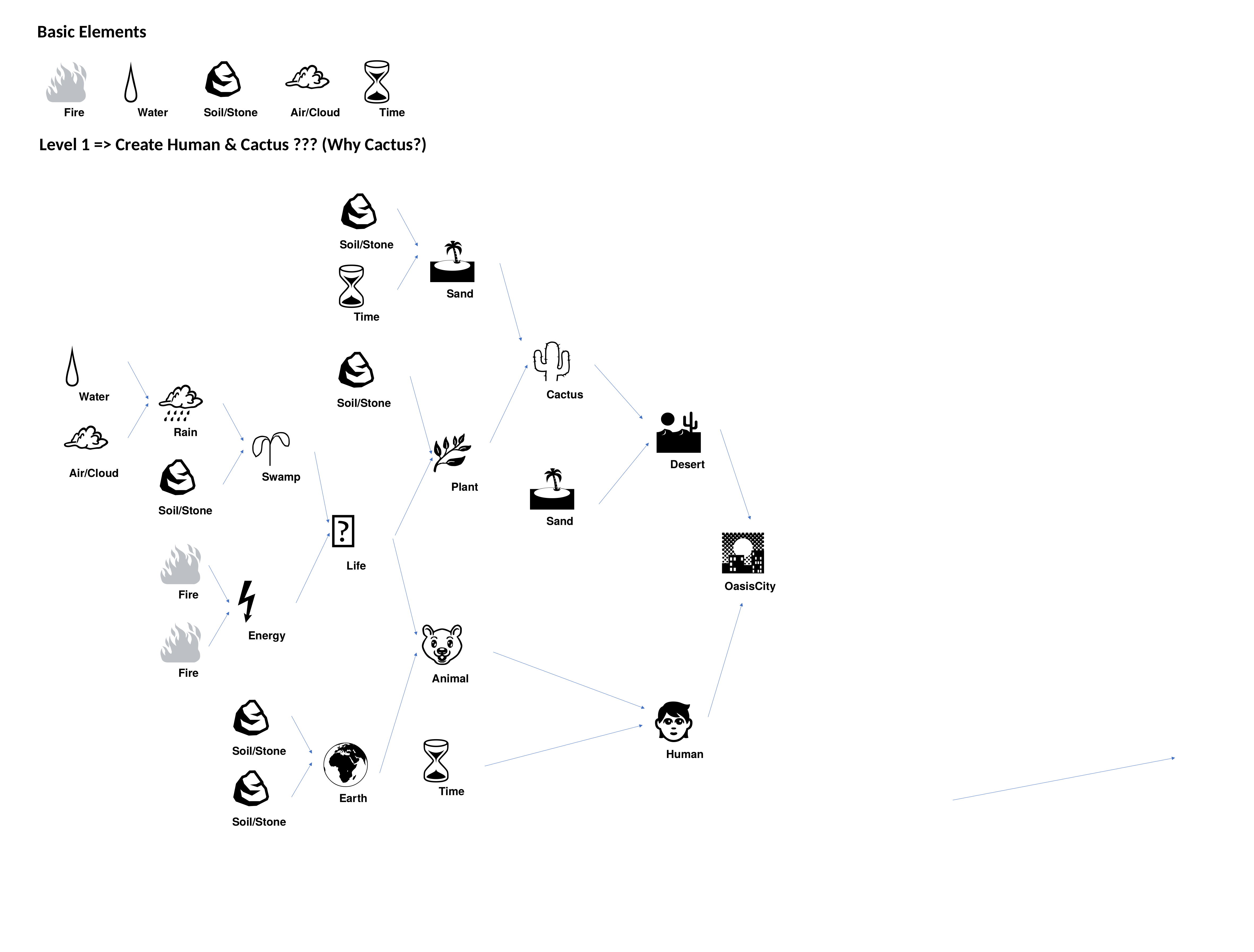

Basic Elements
☁️
Air/Cloud
🪨
Soil/Stone
⌛
Time
🔥
Fire
💧
Water
Level 1 => Create Human & Cactus ??? (Why Cactus?)
🪨
Soil/Stone
🏝️
Sand
⌛
Time
🌵
Cactus
💧
Water
🪨
Soil/Stone
🌧️
Rain
☁️
Air/Cloud
🌱
Swamp
🌿
Plant
🪨
Soil/Stone
🧬
Life
🔥
Fire
⚡
Energy
🔥
Fire
🐻
Animal
🪨
Soil/Stone
🧑
Human
⌛
Time
🌍
Earth
🪨
Soil/Stone
🏜️
🏝️
Desert
Sand
🌇
OasisCity